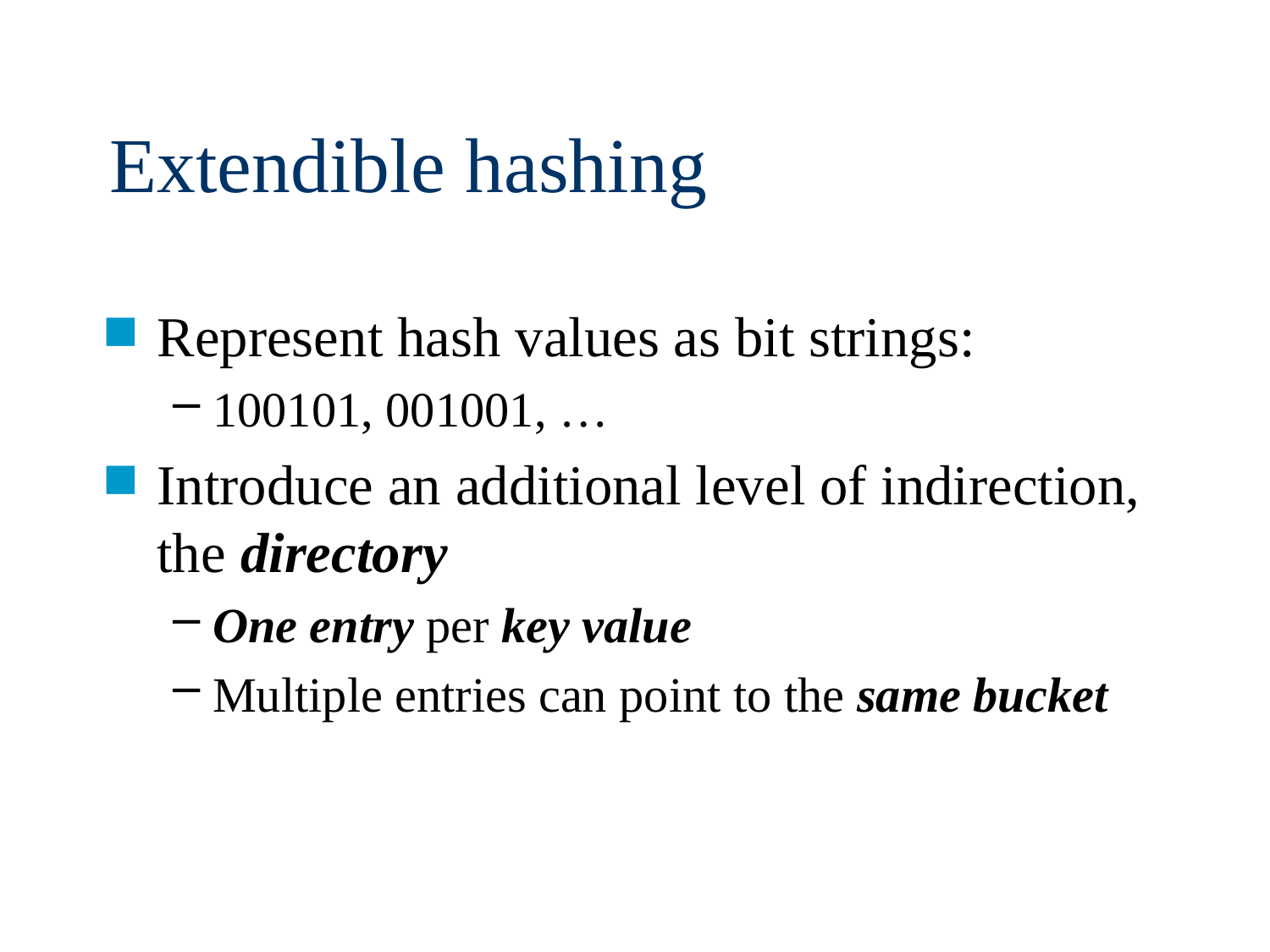

# Extendible hashing
Represent hash values as bit strings:
100101, 001001, …
Introduce an additional level of indirection, the directory
One entry per key value
Multiple entries can point to the same bucket